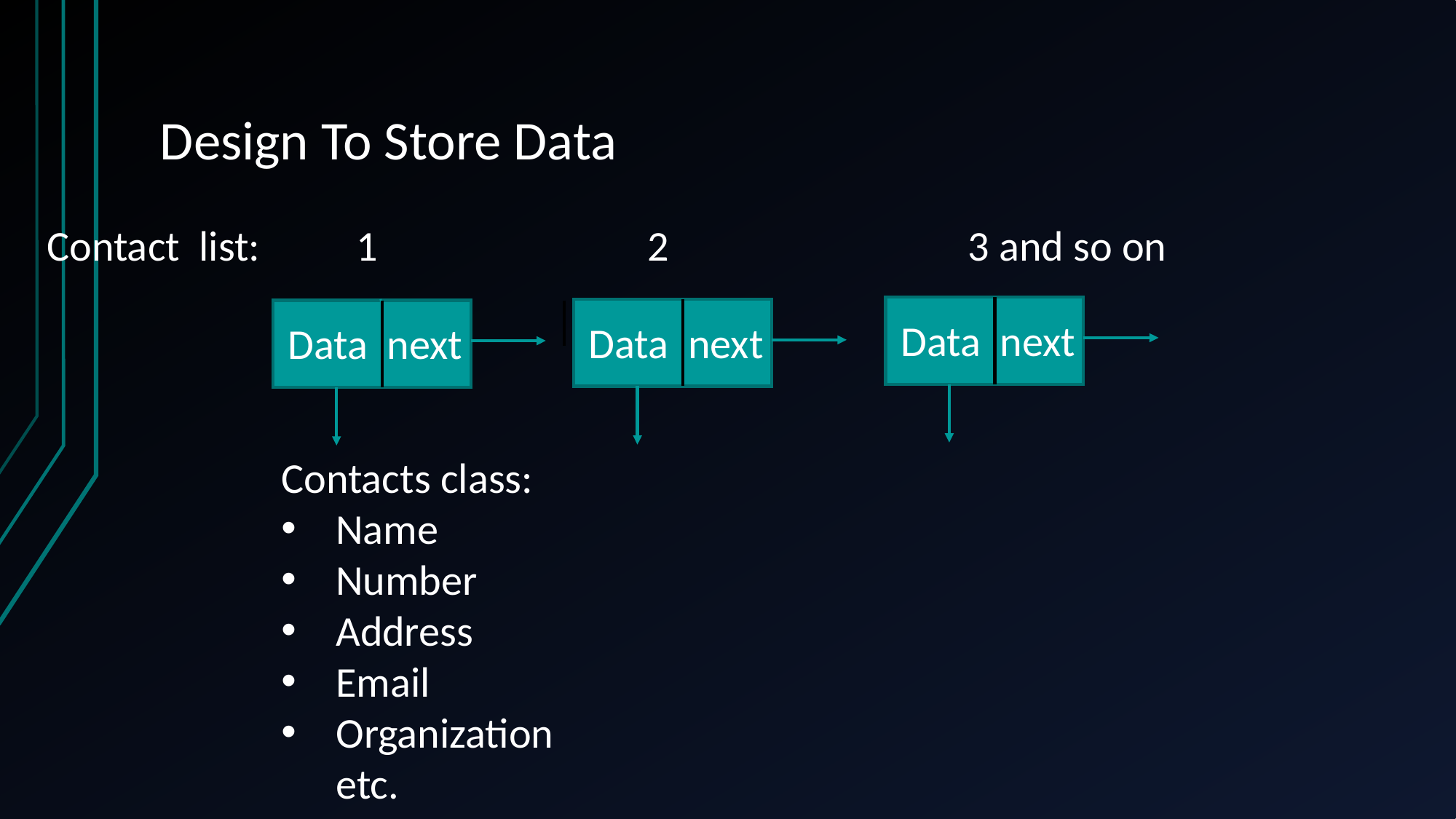

# Design To Store Data
Contact  list:          1                            2                               3 and so on

Data  next
Data  next
Data  next
Contacts class:
Name
Number
Address
Email
Organization etc.